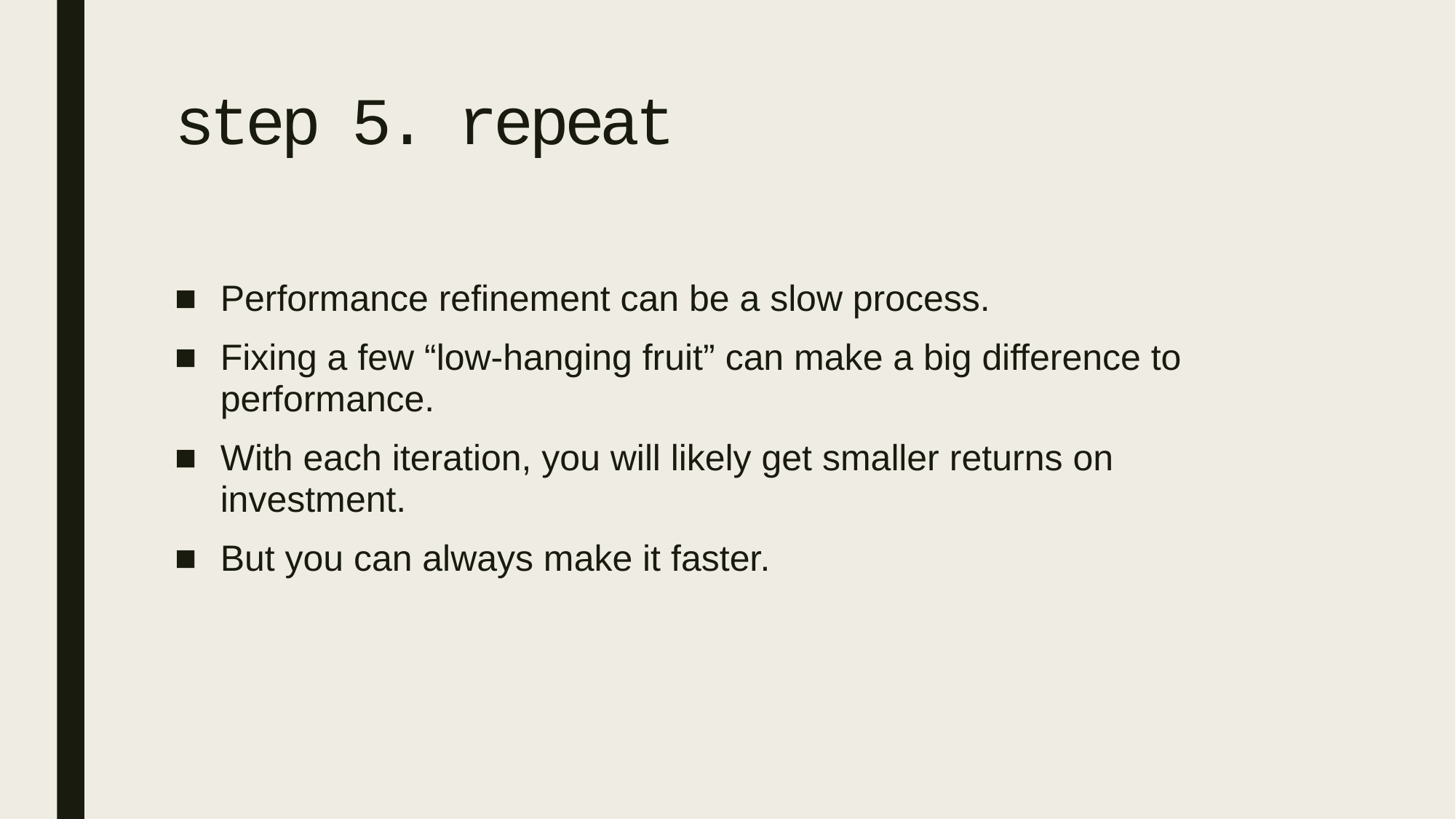

# step 5. repeat
Performance refinement can be a slow process.
Fixing a few “low-hanging fruit” can make a big difference to performance.
With each iteration, you will likely get smaller returns on investment.
But you can always make it faster.